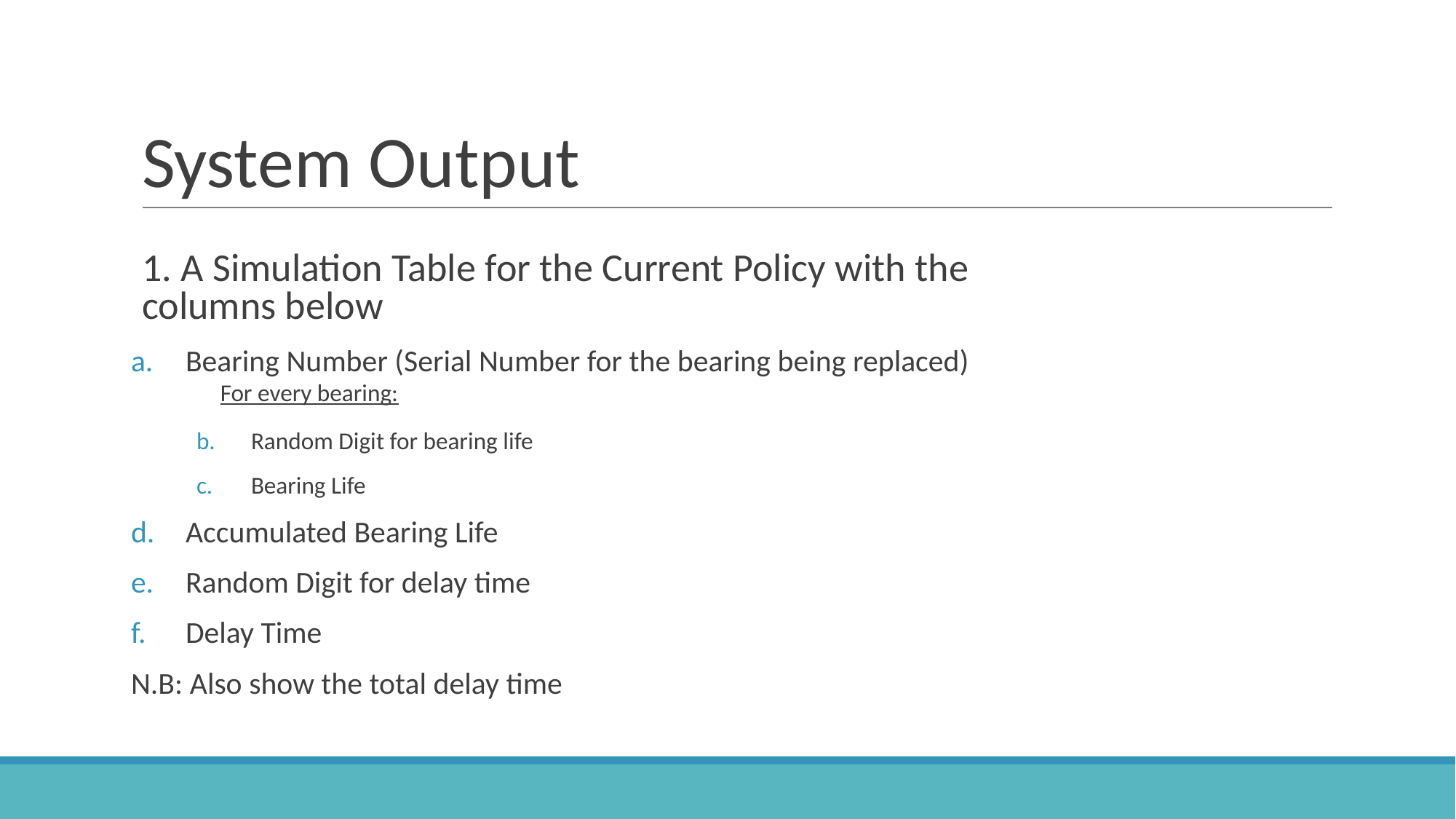

# System Output
1. A Simulation Table for the Current Policy with the columns below
Bearing Number (Serial Number for the bearing being replaced)
For every bearing:
Random Digit for bearing life
Bearing Life
Accumulated Bearing Life
Random Digit for delay time
Delay Time
N.B: Also show the total delay time